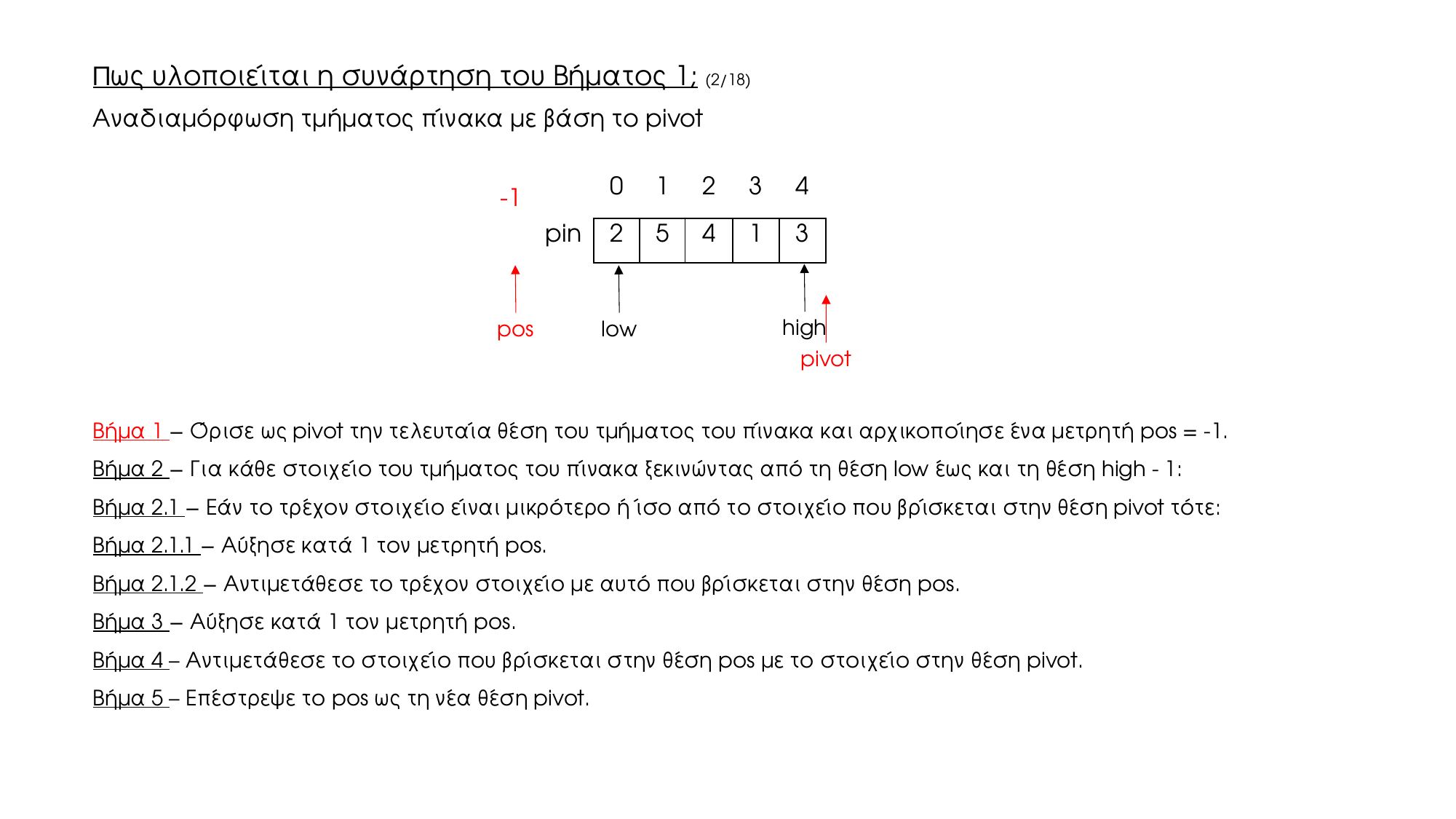

Πως υλοποιείται η συνάρτηση του Βήματος 1; (2/18)
Αναδιαμόρφωση τμήματος πίνακα με βάση το pivot
|  | 0 | 1 | 2 | 3 | 4 |
| --- | --- | --- | --- | --- | --- |
| pin | 2 | 5 | 4 | 1 | 3 |
-1
high
pos
low
pivot
Βήμα 1 − Όρισε ως pivot την τελευταία θέση του τμήματος του πίνακα και αρχικοποίησε ένα μετρητή pos = -1.
Βήμα 2 − Για κάθε στοιχείο του τμήματος του πίνακα ξεκινώντας από τη θέση low έως και τη θέση high - 1:
Βήμα 2.1 − Εάν το τρέχον στοιχείο είναι μικρότερο ή ίσο από το στοιχείο που βρίσκεται στην θέση pivot τότε:
Βήμα 2.1.1 − Αύξησε κατά 1 τον μετρητή pos.
Βήμα 2.1.2 − Αντιμετάθεσε το τρέχον στοιχείο με αυτό που βρίσκεται στην θέση pos.
Βήμα 3 − Αύξησε κατά 1 τον μετρητή pos.
Βήμα 4 – Αντιμετάθεσε το στοιχείο που βρίσκεται στην θέση pos με το στοιχείο στην θέση pivot.
Βήμα 5 – Επέστρεψε το pos ως τη νέα θέση pivot.